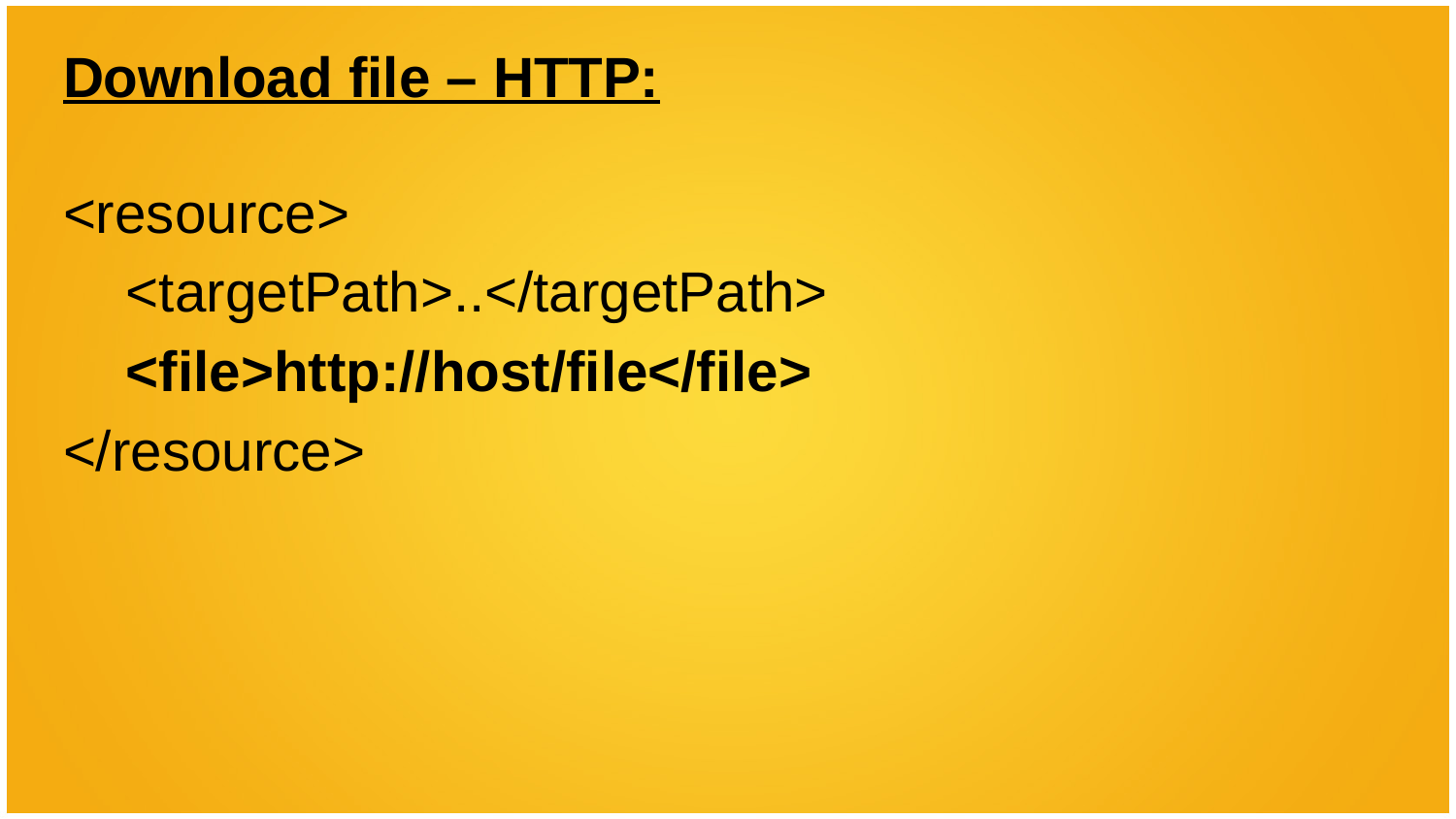

Download file – HTTP:

<resource>
    <targetPath>..</targetPath>
    <file>http://host/file</file>
</resource>